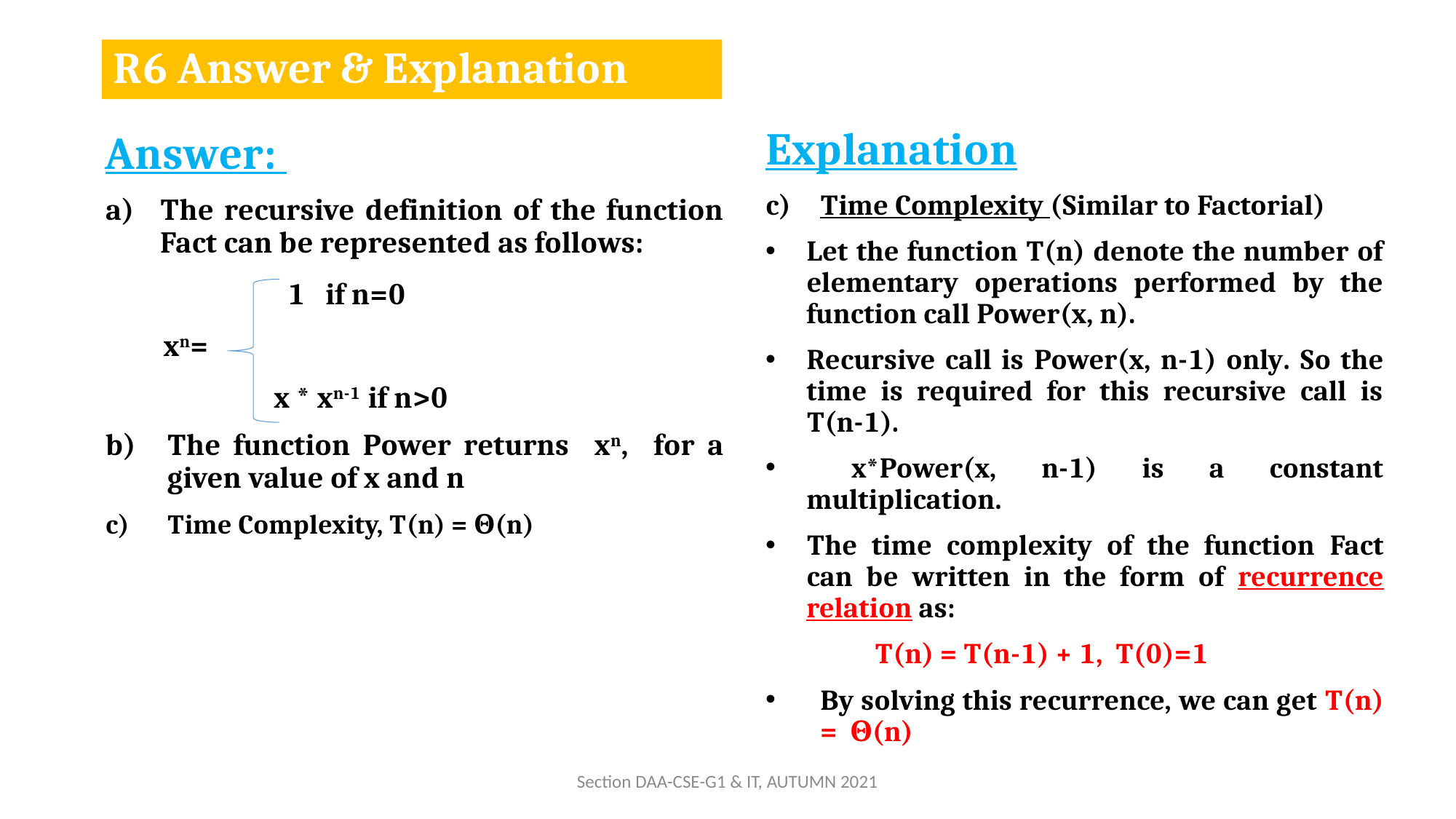

# R6 Answer & Explanation
Explanation
Time Complexity (Similar to Factorial)
Let the function T(n) denote the number of elementary operations performed by the function call Power(x, n).
Recursive call is Power(x, n-1) only. So the time is required for this recursive call is T(n-1).
 x*Power(x, n-1) is a constant multiplication.
The time complexity of the function Fact can be written in the form of recurrence relation as:
	T(n) = T(n-1) + 1,  T(0)=1
By solving this recurrence, we can get T(n) =  Θ(n)

Answer:
The recursive definition of the function Fact can be represented as follows:
                           1   if n=0
xn=
                         x * xn-1  if n>0
The function Power returns  xn,  for a given value of x and n
Time Complexity, T(n) = Θ(n)

Section DAA-CSE-G1 & IT, AUTUMN 2021
33